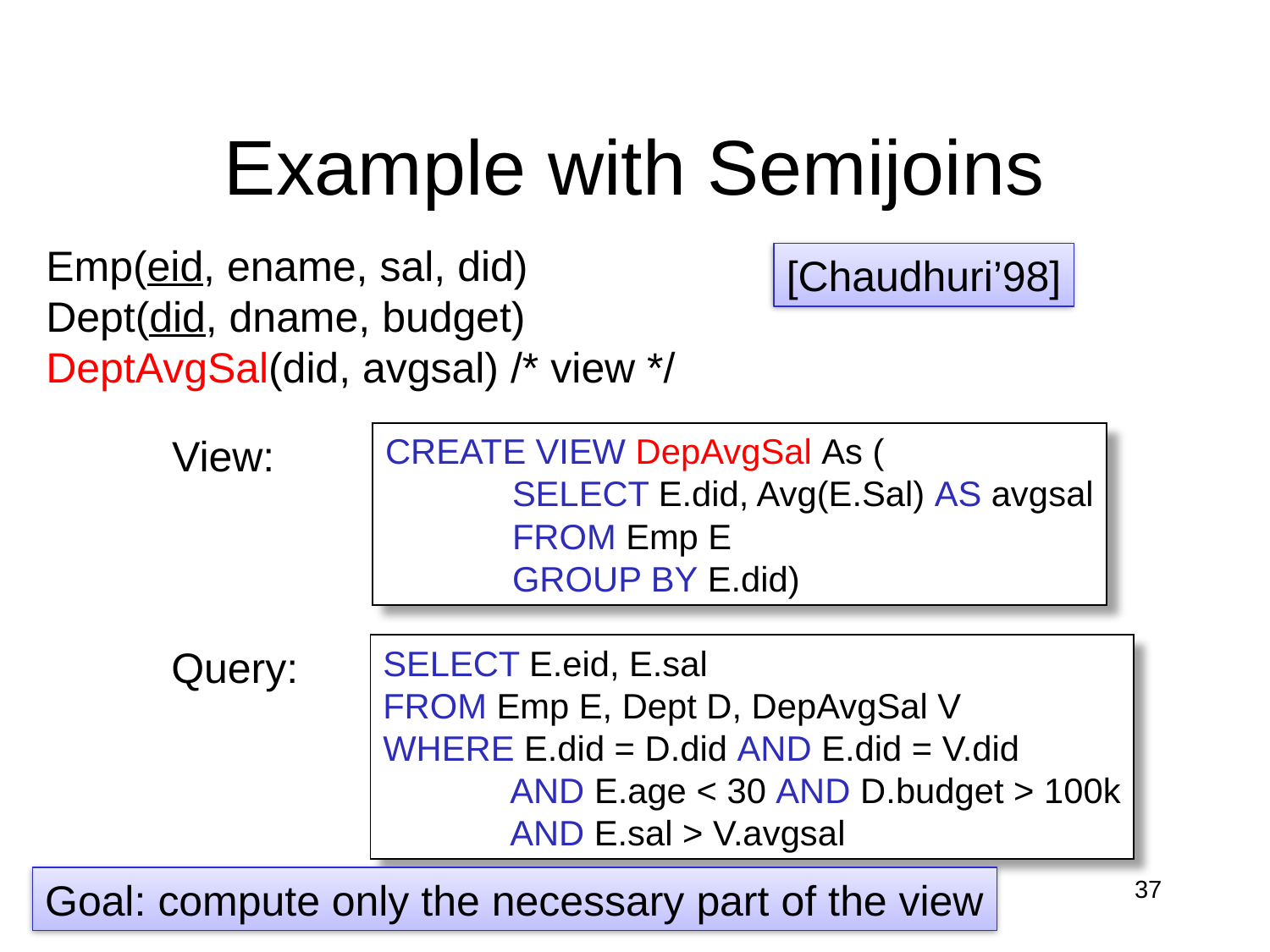

# Example with Semijoins
Emp(eid, ename, sal, did)
Dept(did, dname, budget)
DeptAvgSal(did, avgsal) /* view */
[Chaudhuri’98]
View:
CREATE VIEW DepAvgSal As (
	SELECT E.did, Avg(E.Sal) AS avgsal
	FROM Emp E
	GROUP BY E.did)
Query:
SELECT E.eid, E.sal
FROM Emp E, Dept D, DepAvgSal V
WHERE E.did = D.did AND E.did = V.did
	AND E.age < 30 AND D.budget > 100k
	AND E.sal > V.avgsal
Goal: compute only the necessary part of the view
37